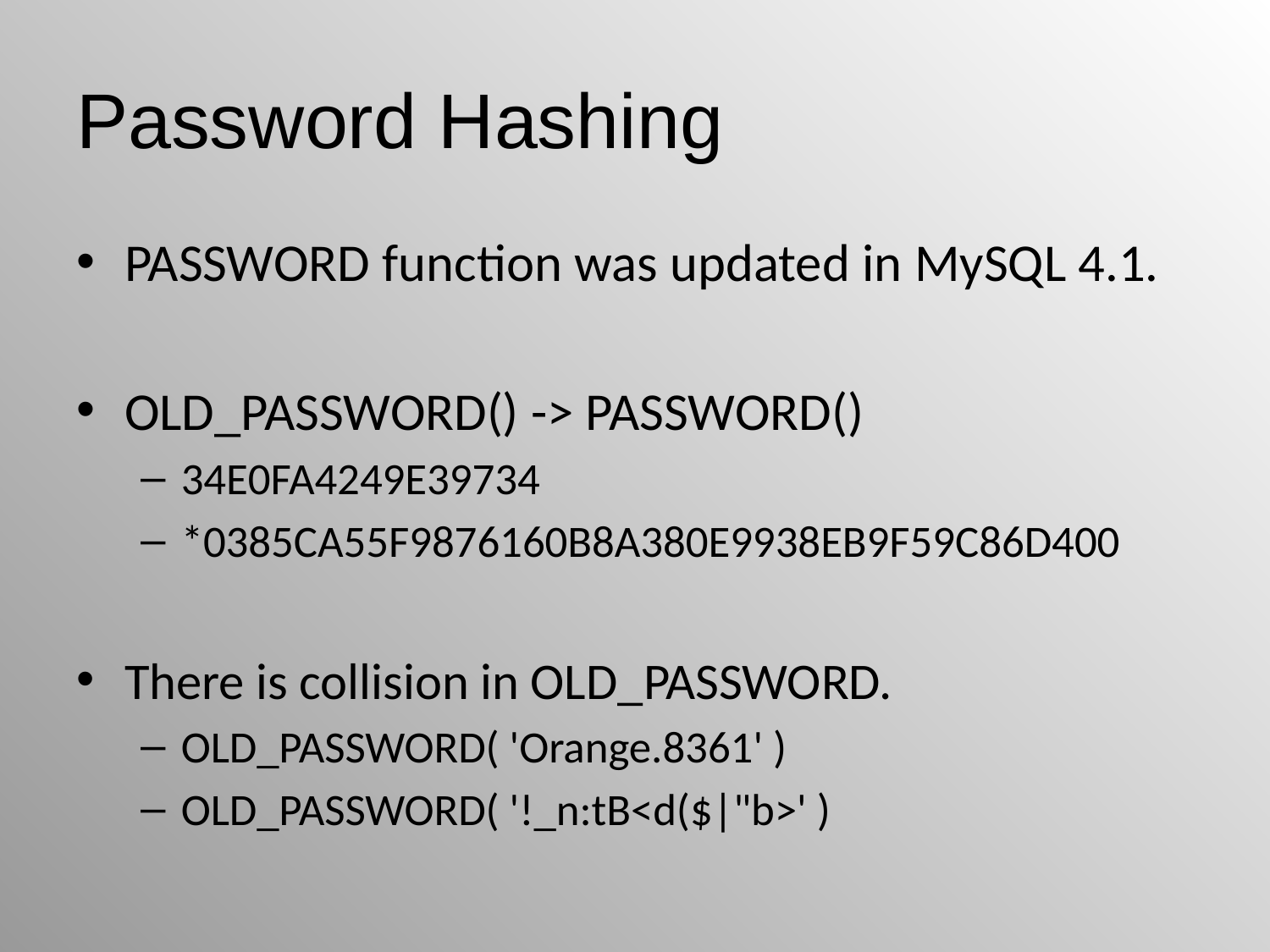

# Password Hashing
PASSWORD function was updated in MySQL 4.1.

OLD_PASSWORD() -> PASSWORD()
34E0FA4249E39734
*0385CA55F9876160B8A380E9938EB9F59C86D400

There is collision in OLD_PASSWORD.
OLD_PASSWORD( 'Orange.8361' )
OLD_PASSWORD( '!_n:tB<d($|"b>' )